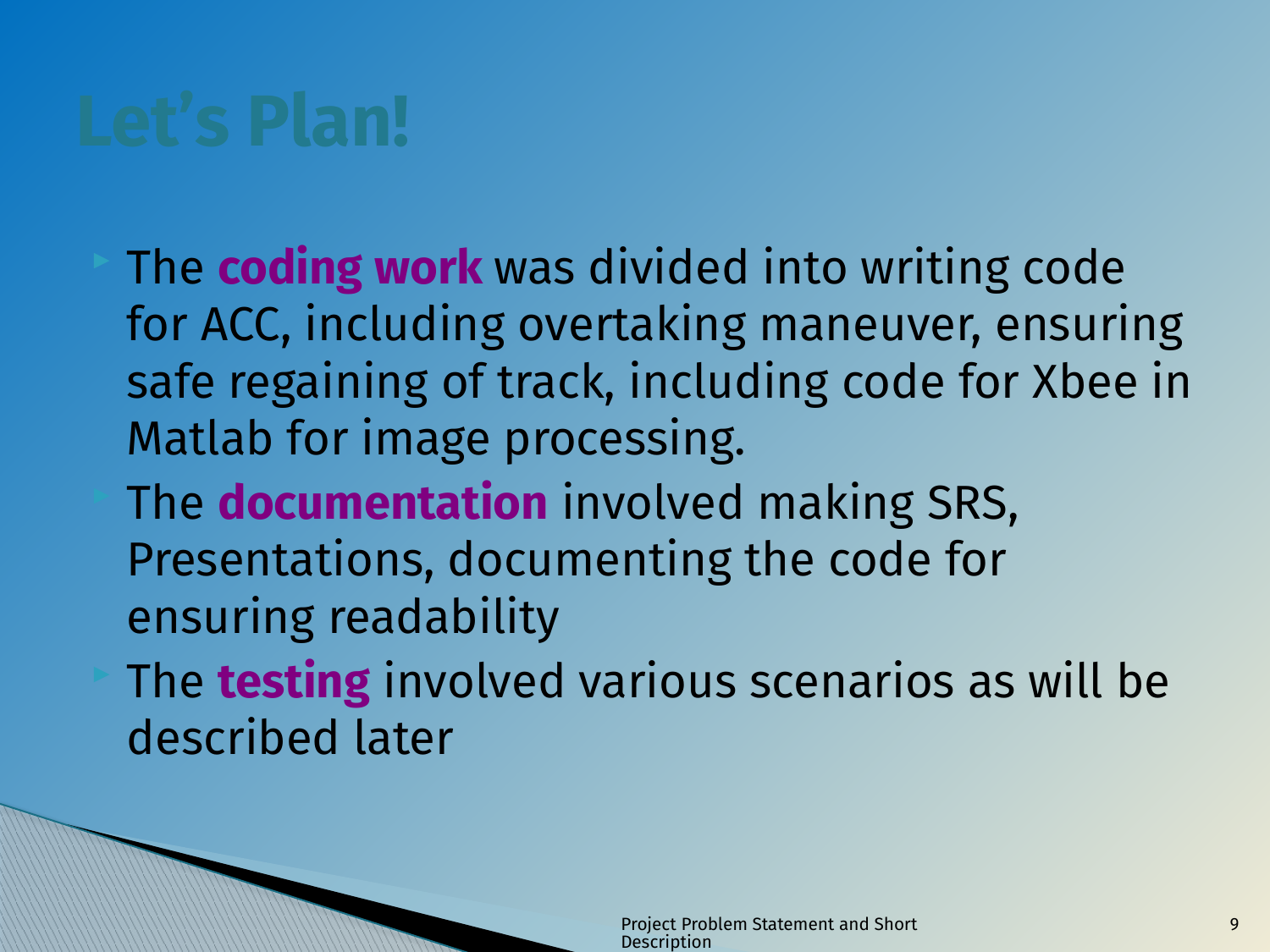

# Let’s Plan!
The coding work was divided into writing code for ACC, including overtaking maneuver, ensuring safe regaining of track, including code for Xbee in Matlab for image processing.
The documentation involved making SRS, Presentations, documenting the code for ensuring readability
The testing involved various scenarios as will be described later
Project Problem Statement and Short Description
9